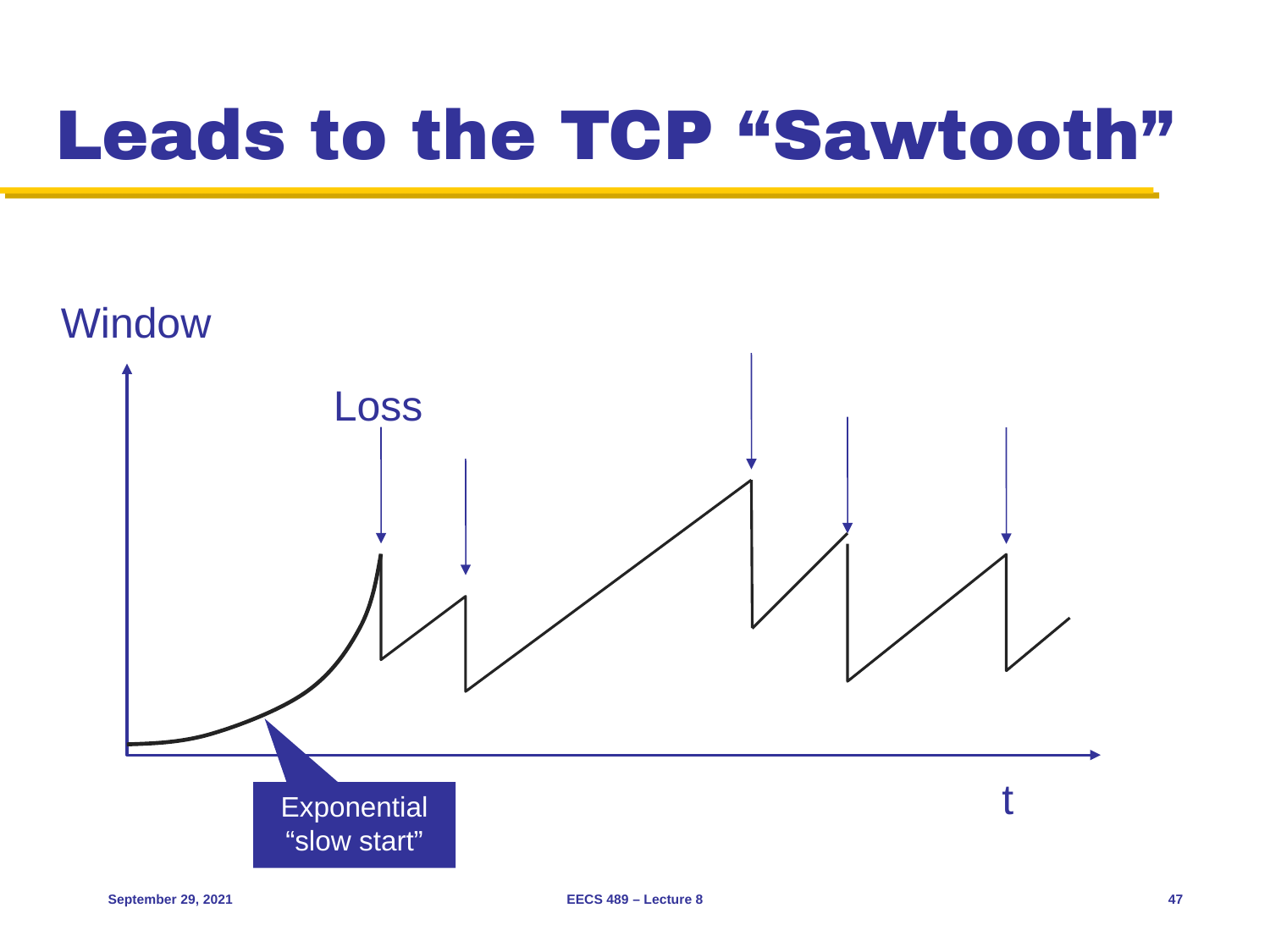

# Leads to the TCP “Sawtooth”
Window

Loss

t
Exponential
“slow start”
September 29, 2021
EECS 489 – Lecture 8
47